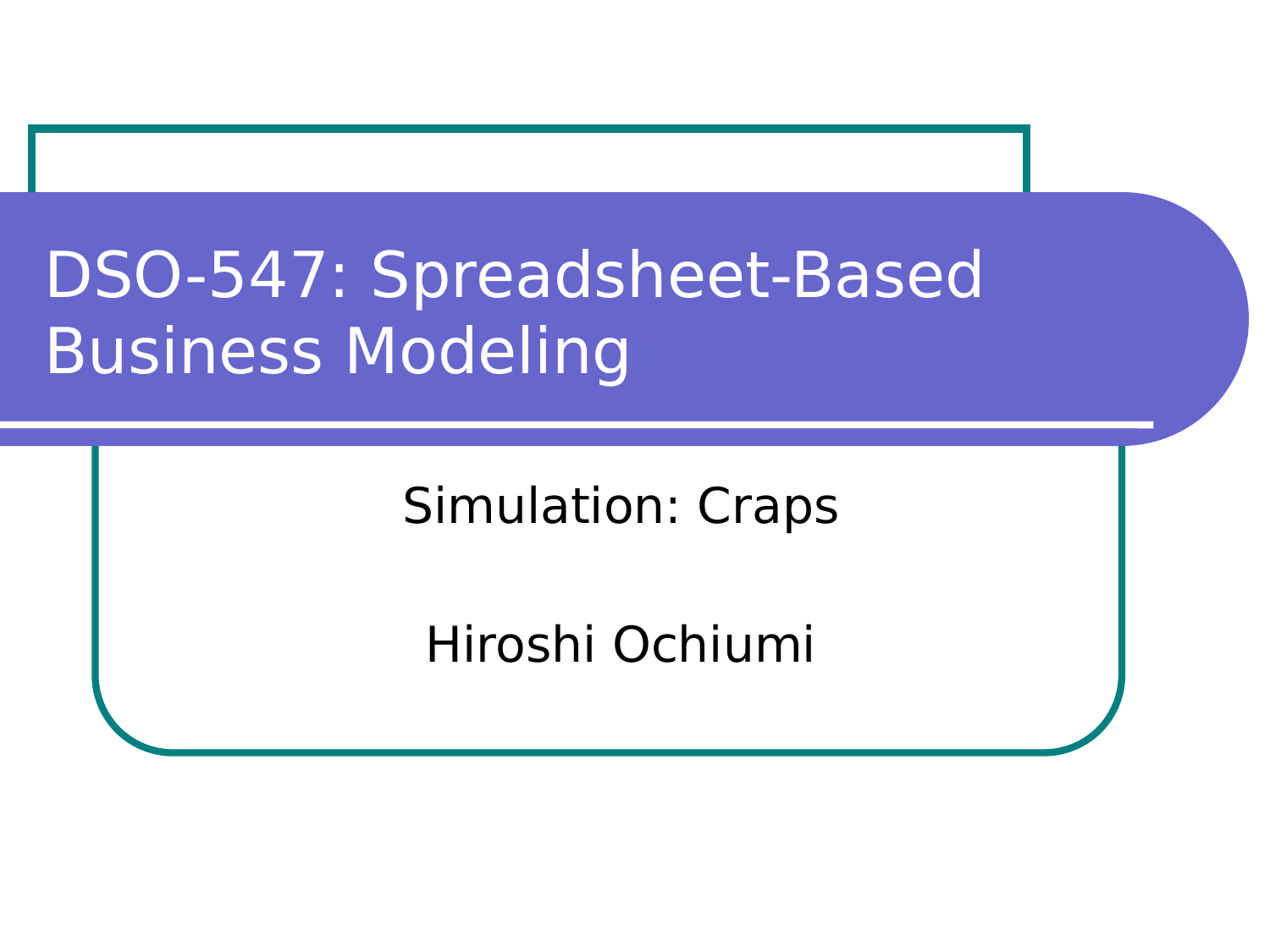

# DSO-547: Spreadsheet-Based Business Modeling
Simulation: Craps

Hiroshi Ochiumi